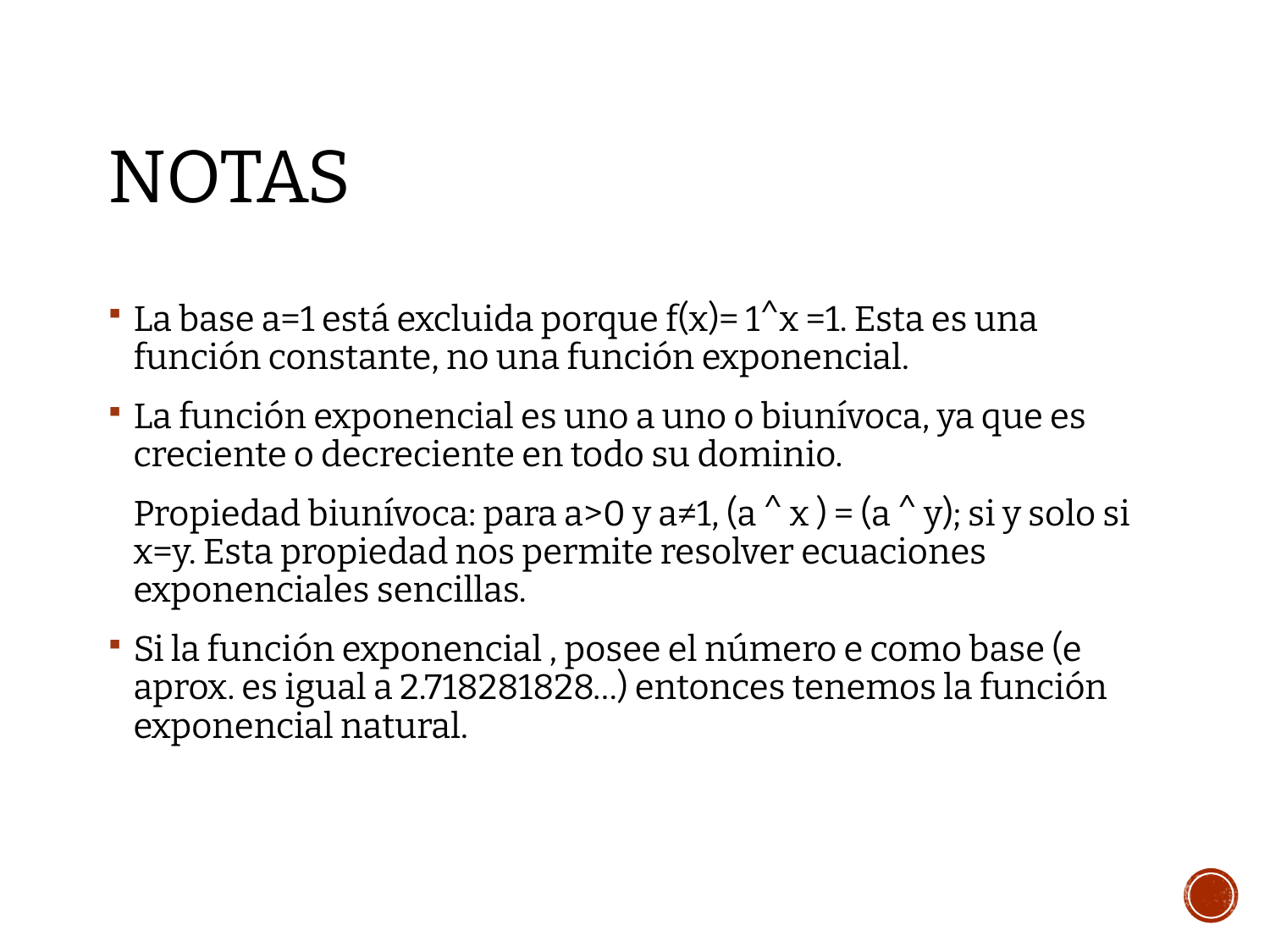

# Notas
La base a=1 está excluida porque f(x)= 1^x =1. Esta es una función constante, no una función exponencial.
La función exponencial es uno a uno o biunívoca, ya que es creciente o decreciente en todo su dominio.
	Propiedad biunívoca: para a>0 y a≠1, (a ^ x ) = (a ^ y); si y solo si x=y. Esta propiedad nos permite resolver ecuaciones exponenciales sencillas.
Si la función exponencial , posee el número e como base (e aprox. es igual a 2.718281828…) entonces tenemos la función exponencial natural.